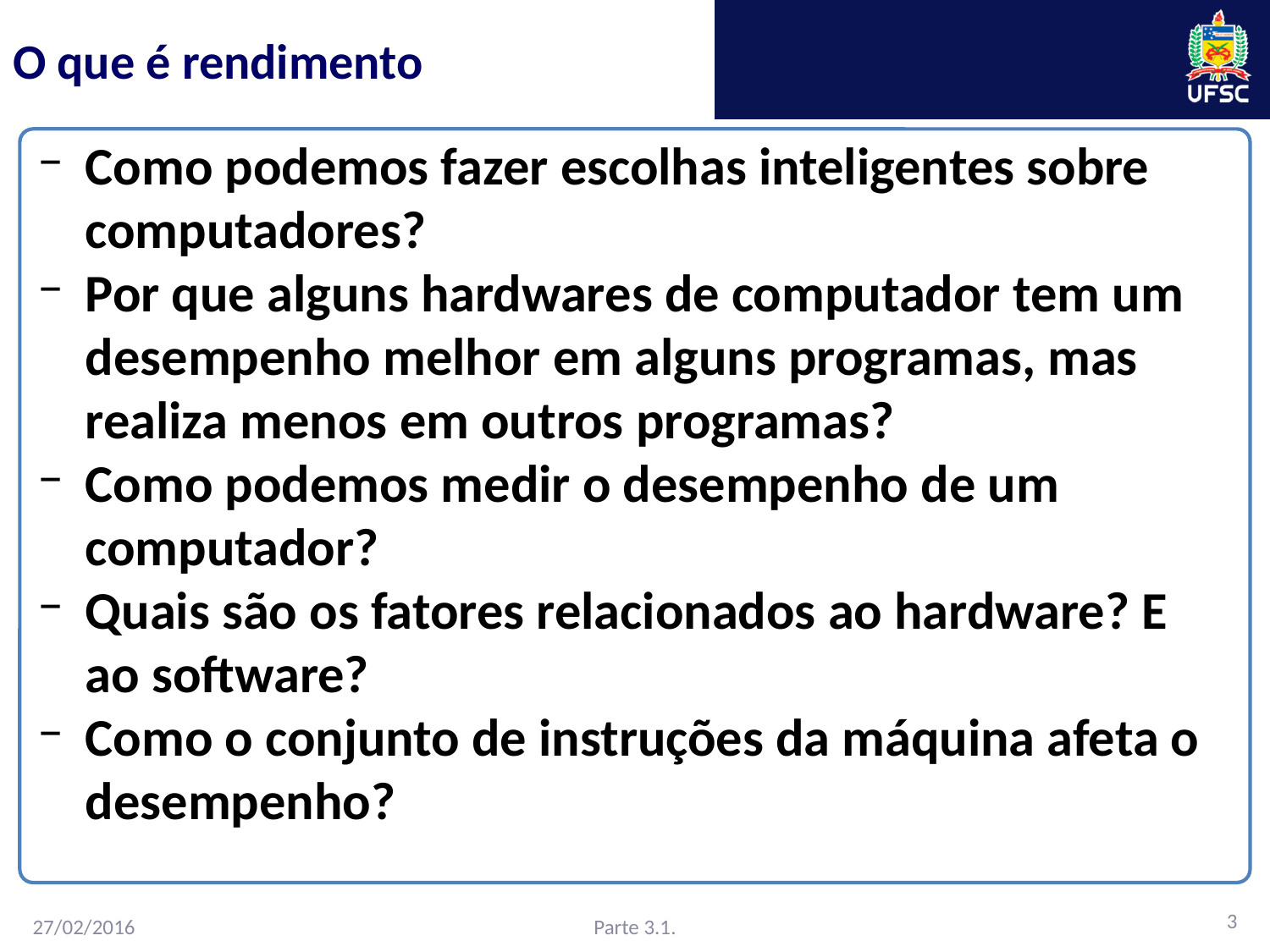

# O que é rendimento
Como podemos fazer escolhas inteligentes sobre computadores?
Por que alguns hardwares de computador tem um desempenho melhor em alguns programas, mas realiza menos em outros programas?
Como podemos medir o desempenho de um computador?
Quais são os fatores relacionados ao hardware? E ao software?
Como o conjunto de instruções da máquina afeta o desempenho?
3
Parte 3.1.
27/02/2016